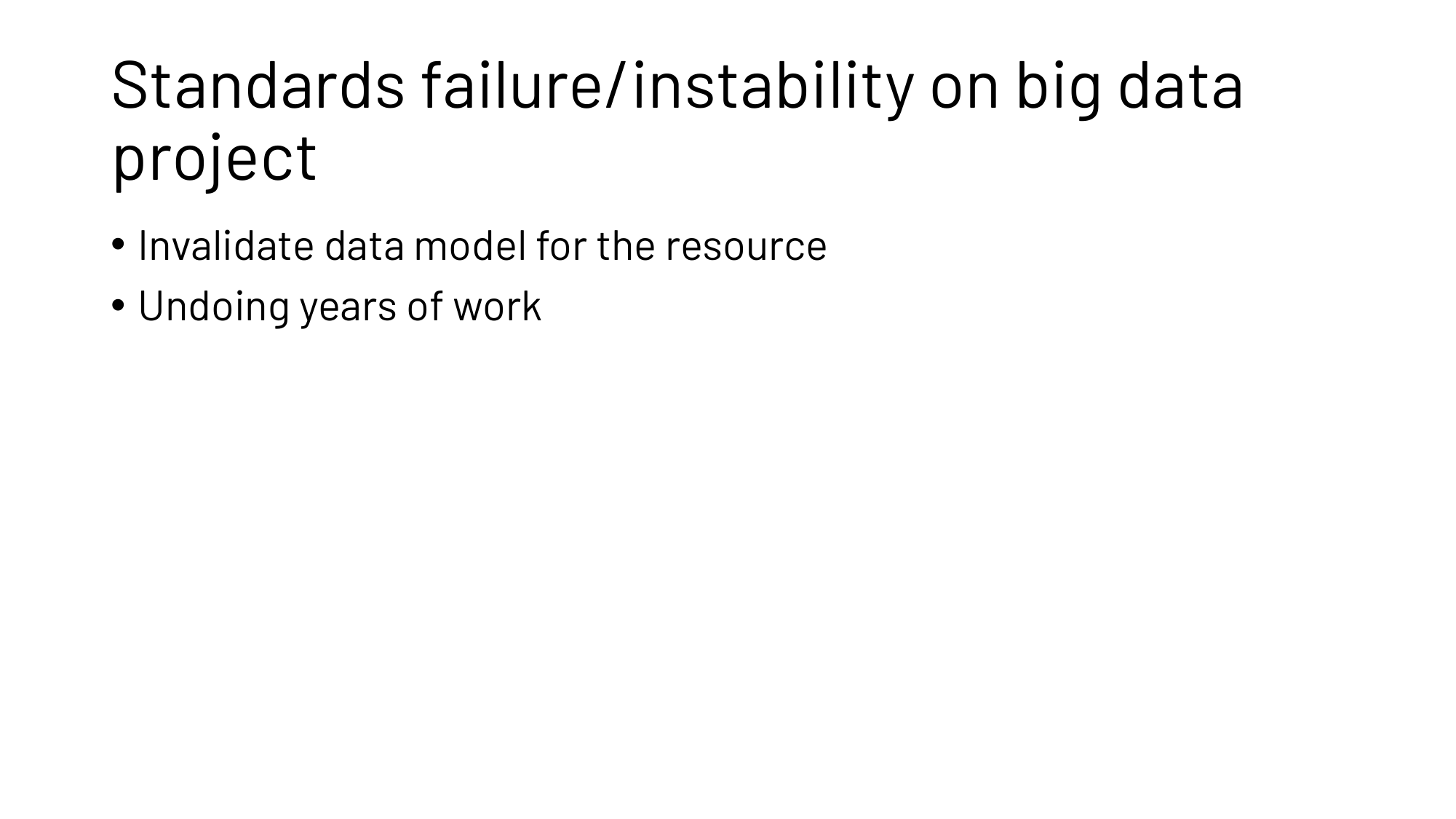

# Standards failure/instability on big data project
Invalidate data model for the resource
Undoing years of work